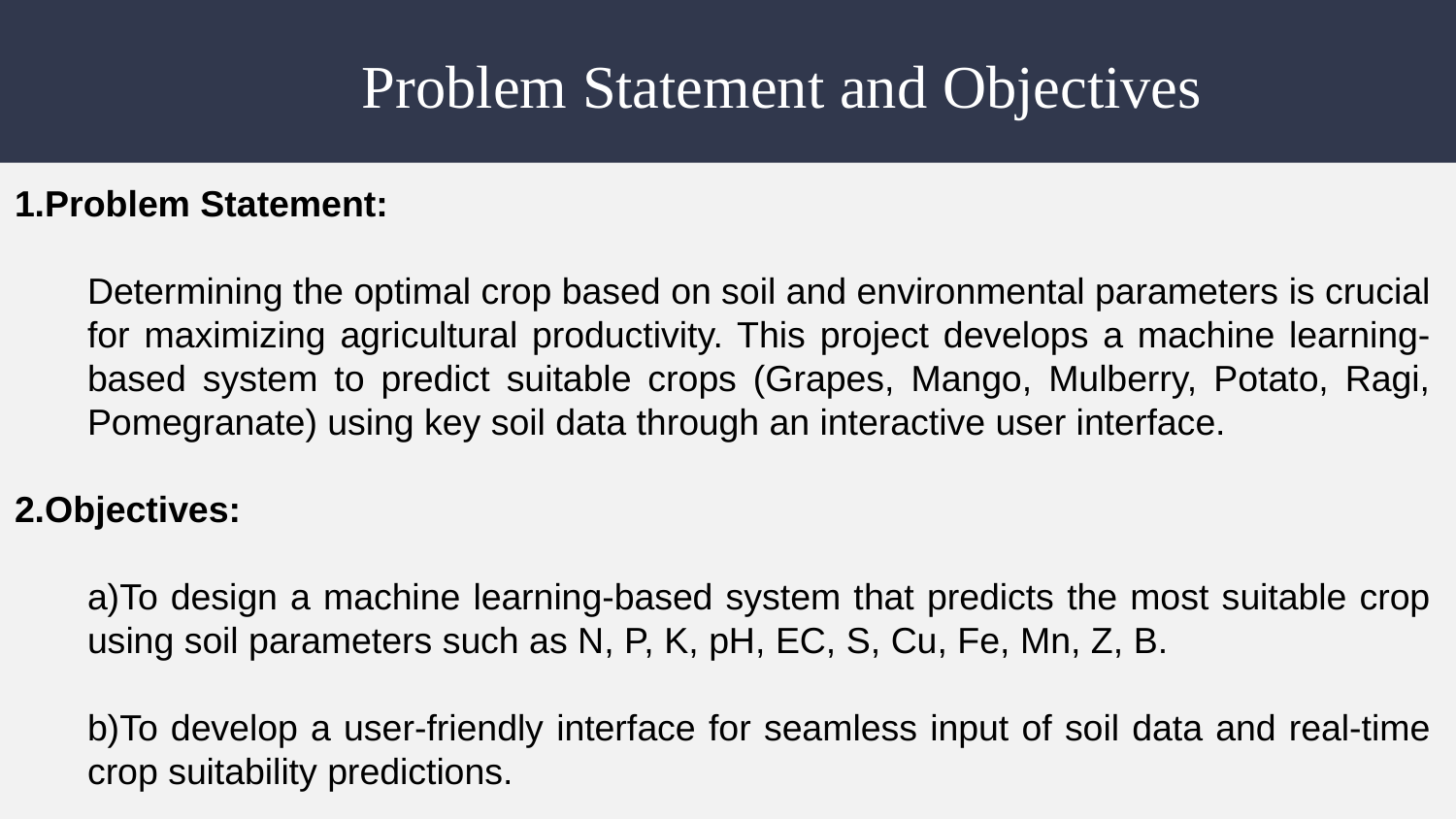

Problem Statement and Objectives
1.Problem Statement:

Determining the optimal crop based on soil and environmental parameters is crucial for maximizing agricultural productivity. This project develops a machine learning-based system to predict suitable crops (Grapes, Mango, Mulberry, Potato, Ragi, Pomegranate) using key soil data through an interactive user interface.

2.Objectives:

a)To design a machine learning-based system that predicts the most suitable crop using soil parameters such as N, P, K, pH, EC, S, Cu, Fe, Mn, Z, B.

b)To develop a user-friendly interface for seamless input of soil data and real-time crop suitability predictions.